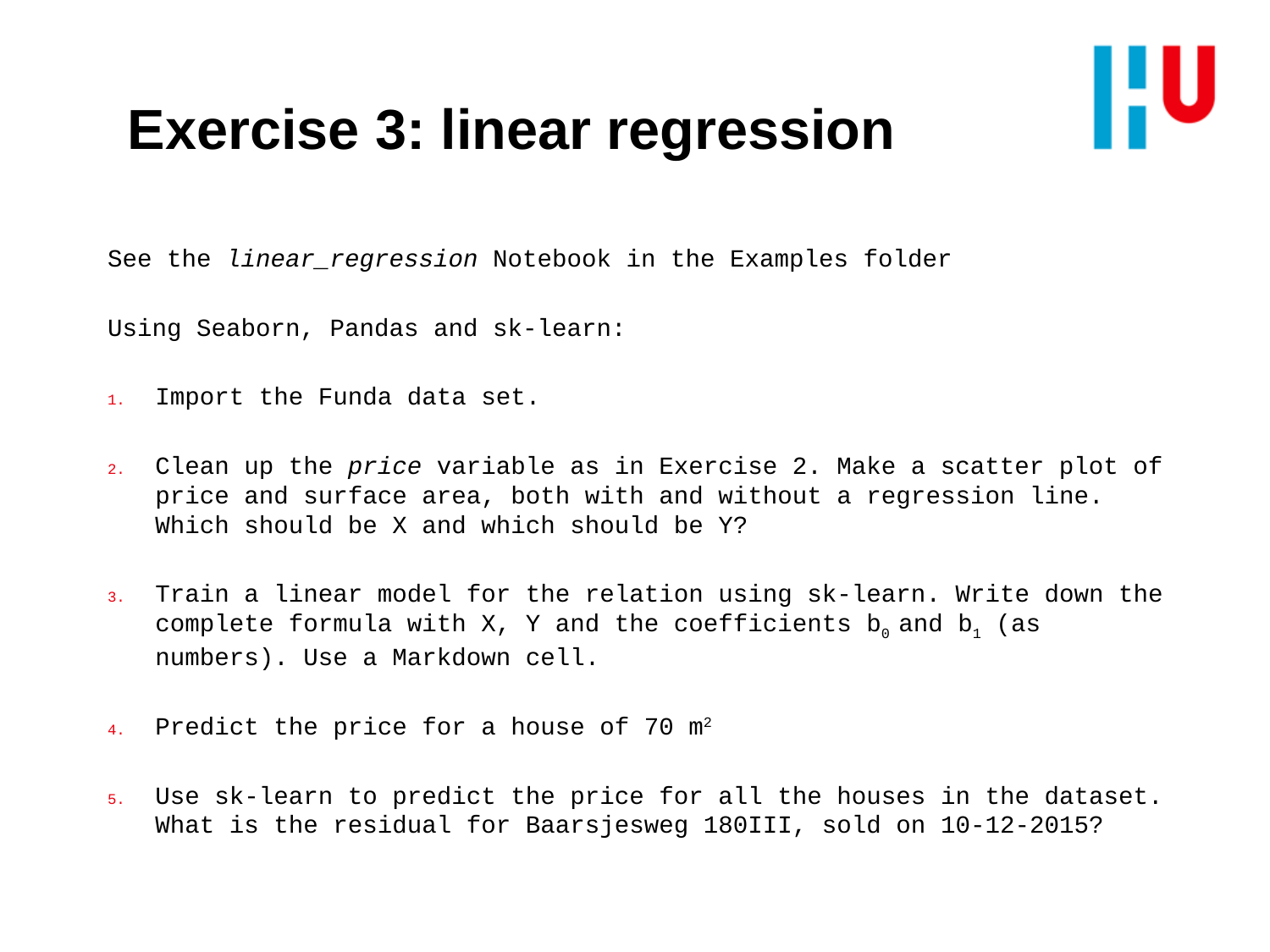

# Exercise 3: linear regression

See the linear_regression Notebook in the Examples folder

Using Seaborn, Pandas and sk-learn:

Import the Funda data set.

Clean up the price variable as in Exercise 2. Make a scatter plot of price and surface area, both with and without a regression line. Which should be X and which should be Y?

Train a linear model for the relation using sk-learn. Write down the complete formula with X, Y and the coefficients b0 and b1 (as numbers). Use a Markdown cell.

Predict the price for a house of 70 m2

Use sk-learn to predict the price for all the houses in the dataset. What is the residual for Baarsjesweg 180III, sold on 10-12-2015?